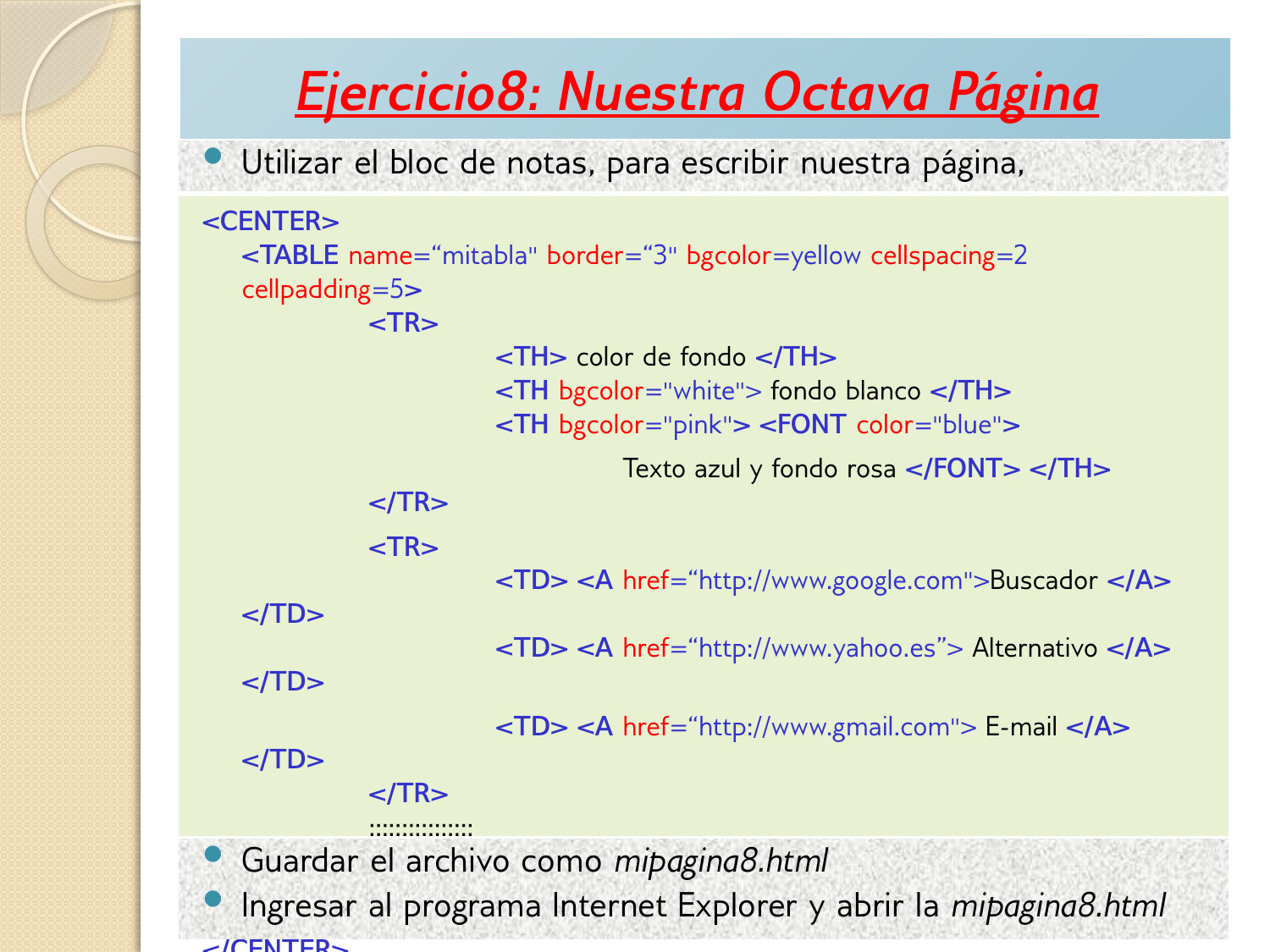

# Ejercicio8: Nuestra Octava Página
Utilizar el bloc de notas, para escribir nuestra página,
<CENTER>
<TABLE name=“mitabla" border=“3" bgcolor=yellow cellspacing=2 cellpadding=5>
	<TR>
		<TH> color de fondo </TH>
		<TH bgcolor="white"> fondo blanco </TH>
		<TH bgcolor="pink"> <FONT color="blue">
				Texto azul y fondo rosa </FONT> </TH>
	</TR>
		<TR>
		<TD> <A href=“http://www.google.com">Buscador </A> </TD>
		<TD> <A href=“http://www.yahoo.es”> Alternativo </A> </TD>
			<TD> <A href=“http://www.gmail.com"> E-mail </A> </TD>
	</TR>
	::::::::::::::::
		::::::::::::::::
</TABLE>
</CENTER>

Guardar el archivo como mipagina8.html
Ingresar al programa Internet Explorer y abrir la mipagina8.html